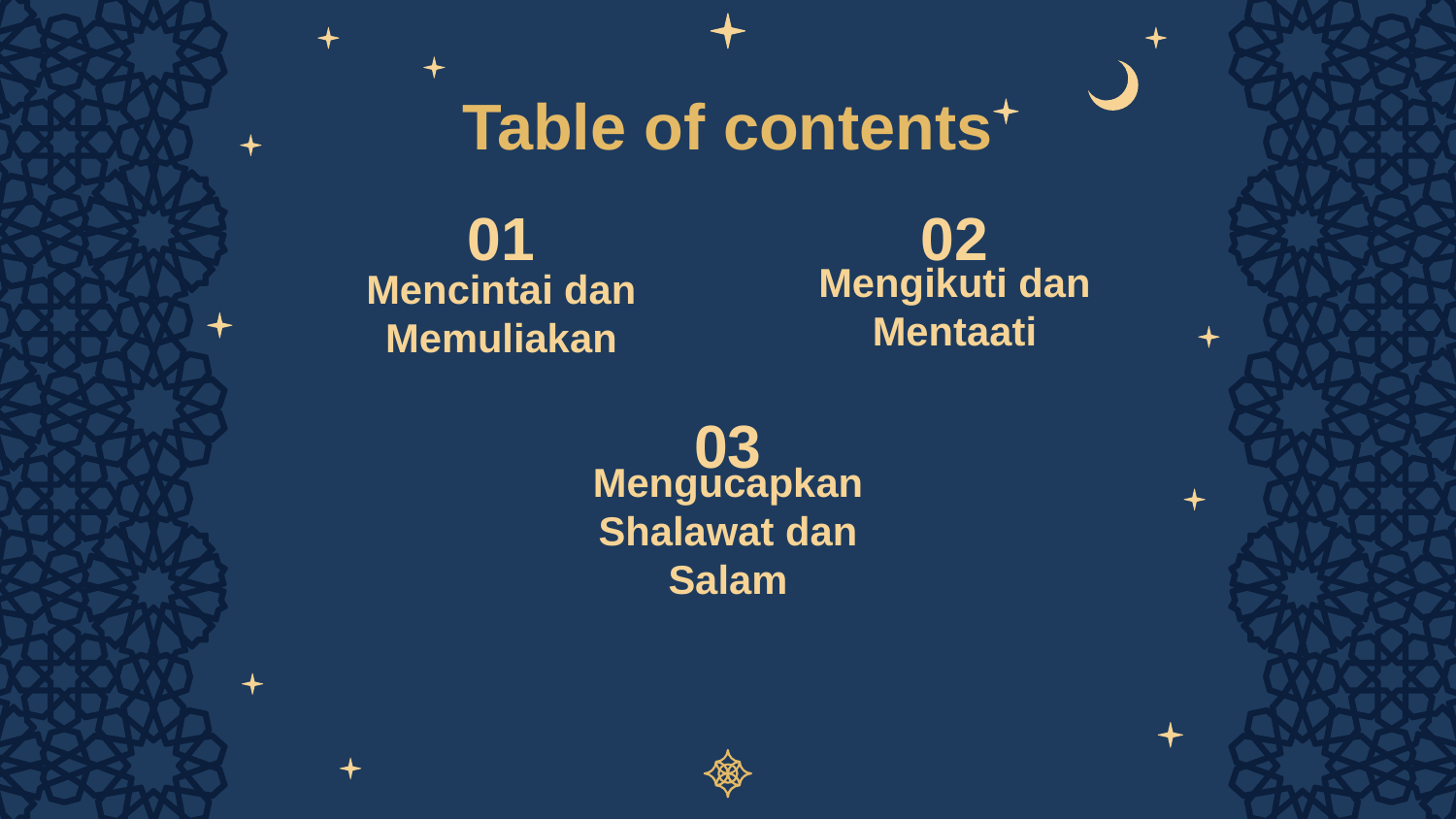

# Table of contents

01
02
Mencintai dan Memuliakan
Mengikuti dan Mentaati

03
Mengucapkan Shalawat dan Salam